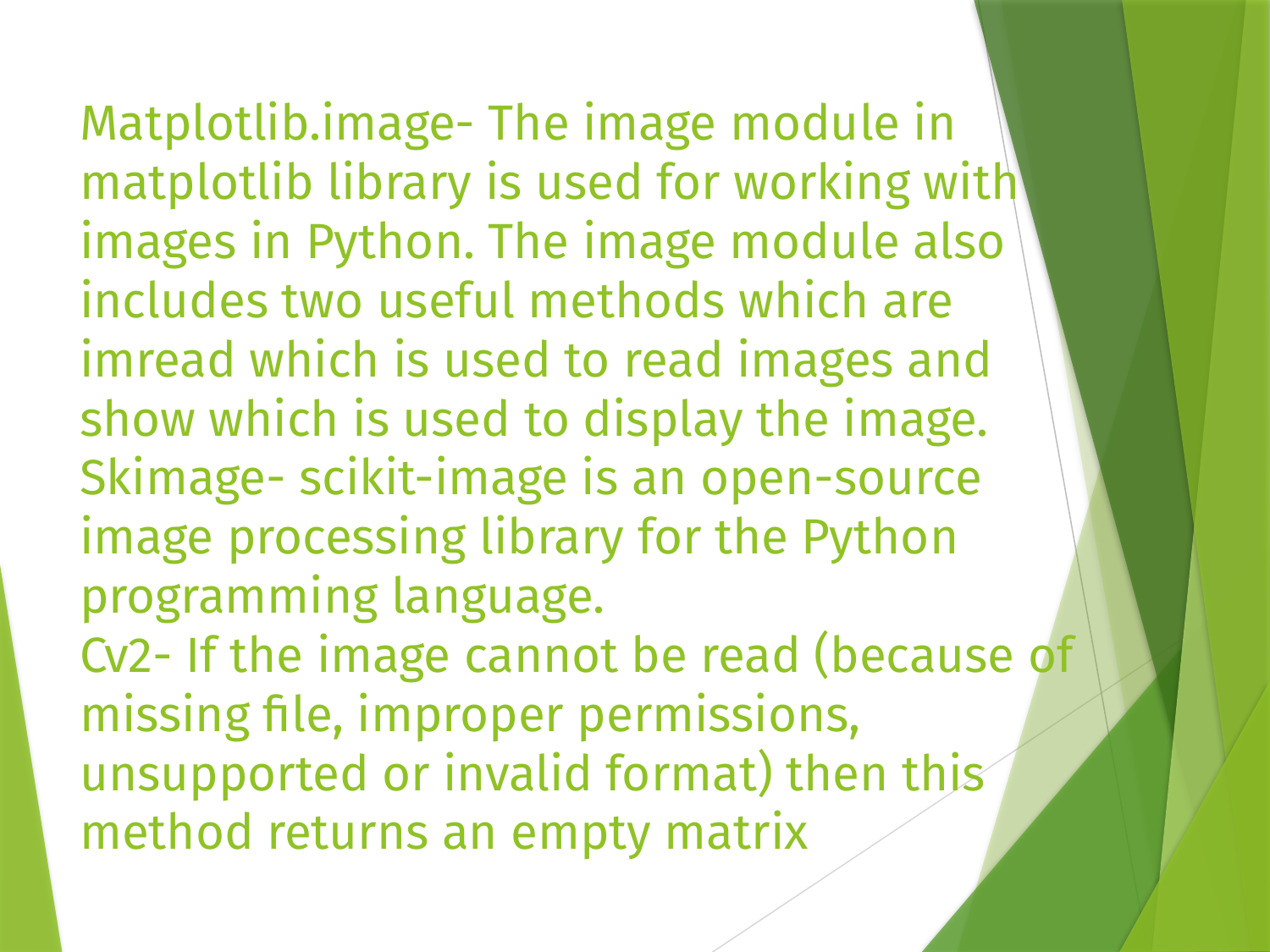

# Matplotlib.image- The image module in matplotlib library is used for working with images in Python. The image module also includes two useful methods which are imread which is used to read images and show which is used to display the image. Skimage- scikit-image is an open-source image processing library for the Python programming language. Cv2- If the image cannot be read (because of missing file, improper permissions, unsupported or invalid format) then this method returns an empty matrix